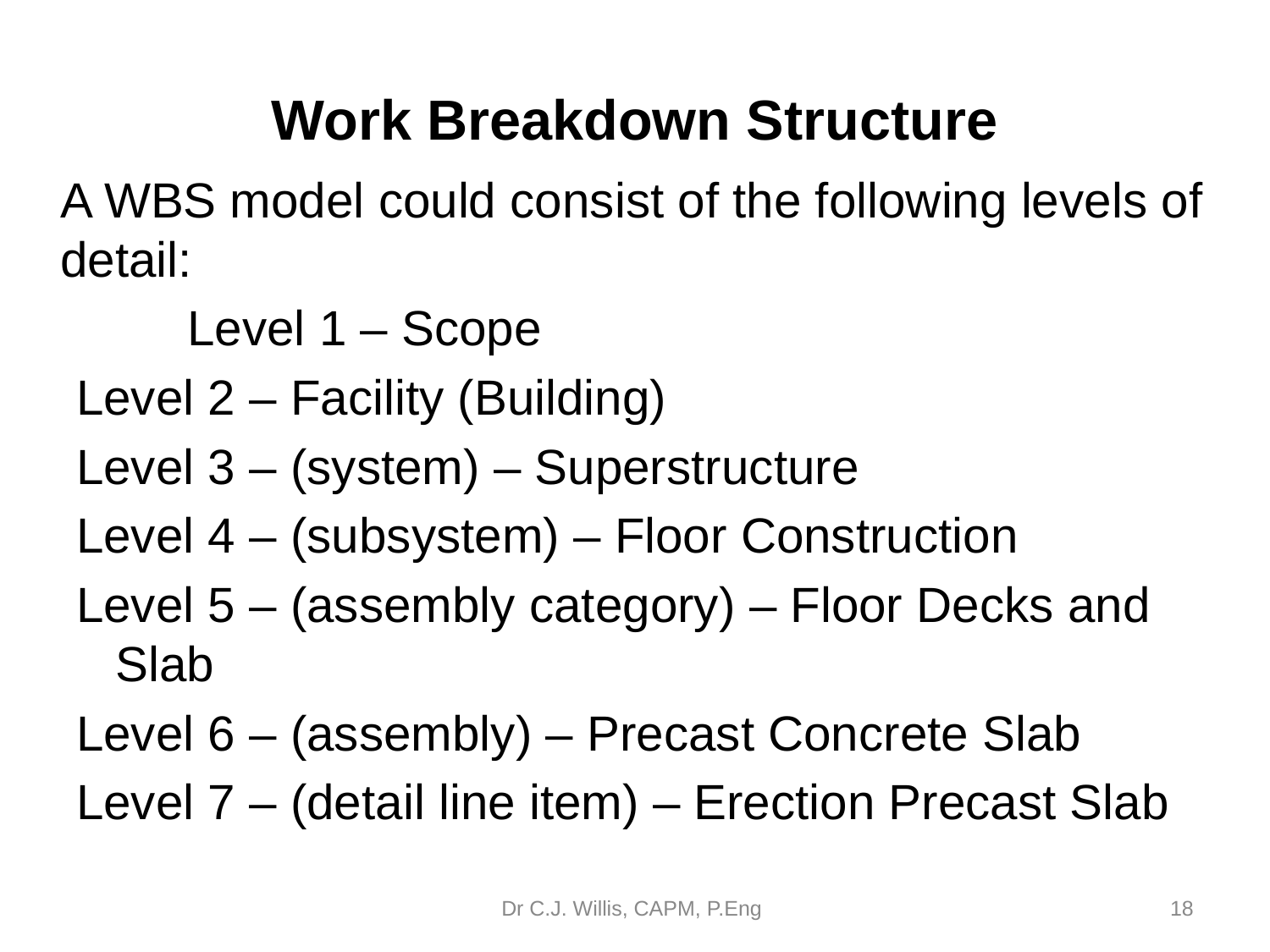

# Work Breakdown Structure
	A WBS model could consist of the following levels of detail:
		Level 1 – Scope
Level 2 – Facility (Building)
Level 3 – (system) – Superstructure
Level 4 – (subsystem) – Floor Construction
Level 5 – (assembly category) – Floor Decks and Slab
Level 6 – (assembly) – Precast Concrete Slab
Level 7 – (detail line item) – Erection Precast Slab
Dr C.J. Willis, CAPM, P.Eng
18